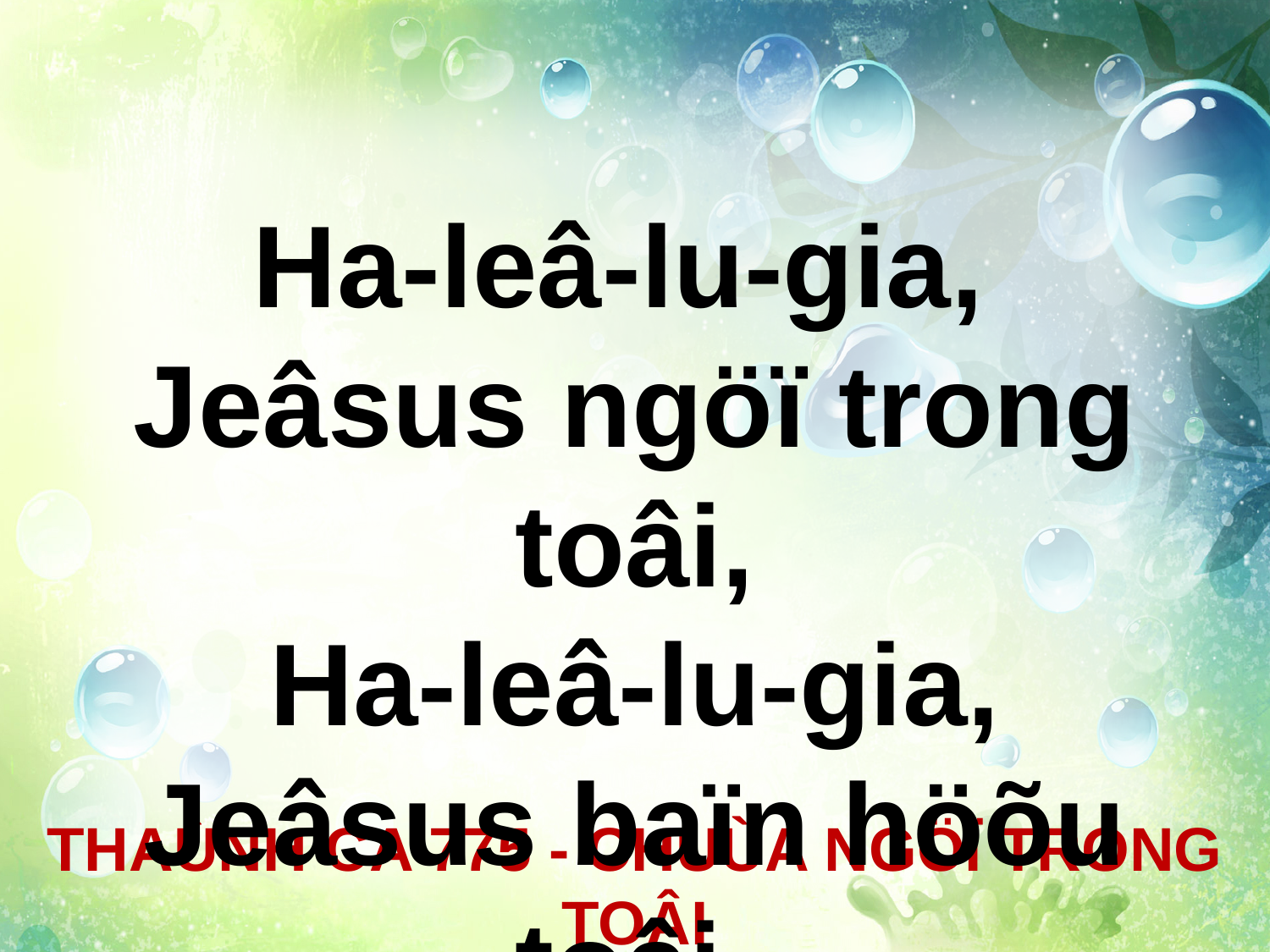

Ha-leâ-lu-gia,
Jeâsus ngöï trong toâi,
Ha-leâ-lu-gia,
Jeâsus baïn höõu toâi.
THAÙNH CA 775 - CHUÙA NGÖÏ TRONG TOÂI